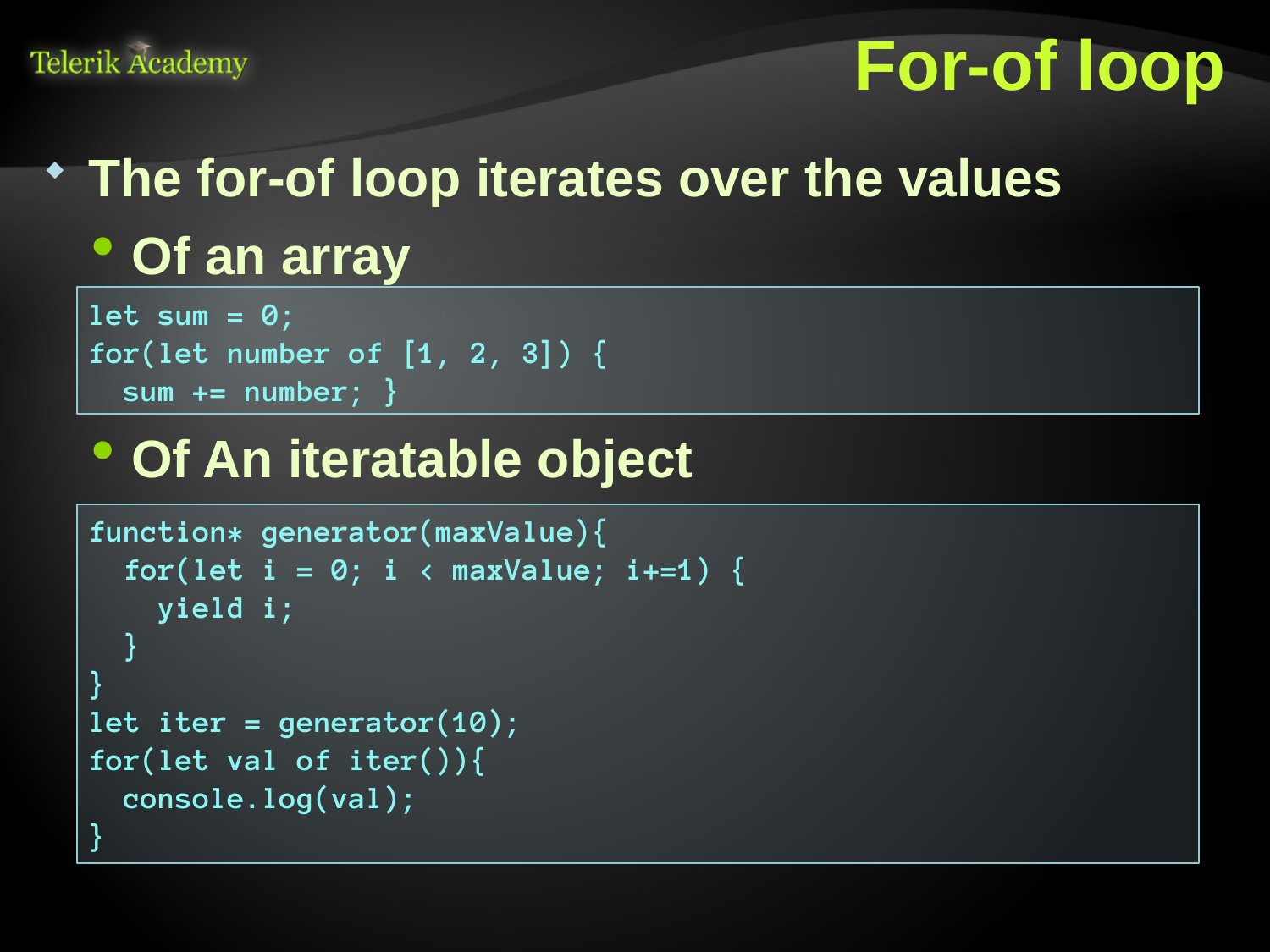

# For-of loop
The for-of loop iterates over the values
Of an array
let sum = 0;
for(let number of [1, 2, 3]) {
  sum += number; }
Of An iteratable object
function* generator(maxValue){
  for(let i = 0; i < maxValue; i+=1) {
    yield i;
  }
}
let iter = generator(10);
for(let val of iter()){
  console.log(val);
}